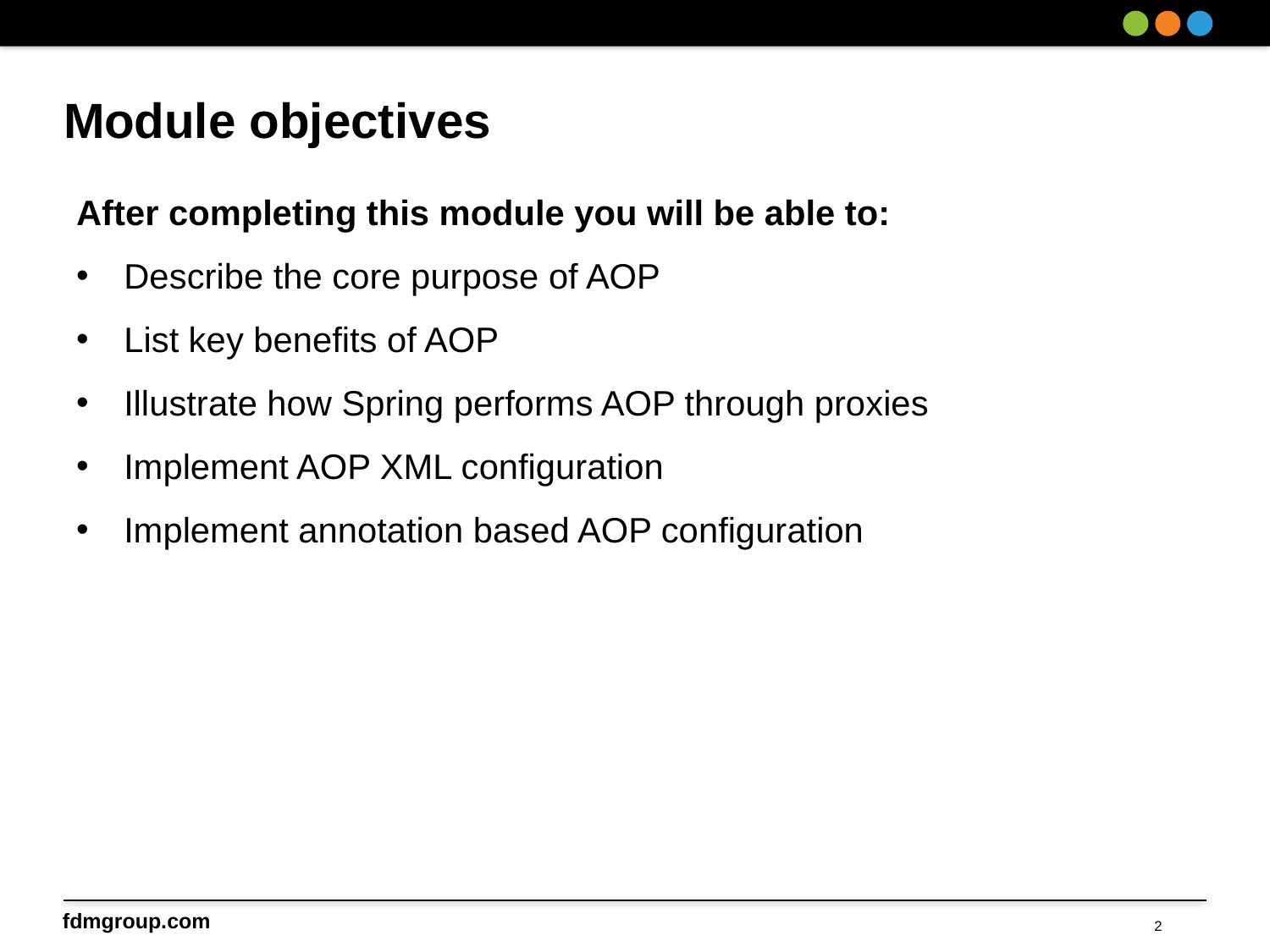

# Module objectives
After completing this module you will be able to:
Describe the core purpose of AOP
List key benefits of AOP
Illustrate how Spring performs AOP through proxies
Implement AOP XML configuration
Implement annotation based AOP configuration

2